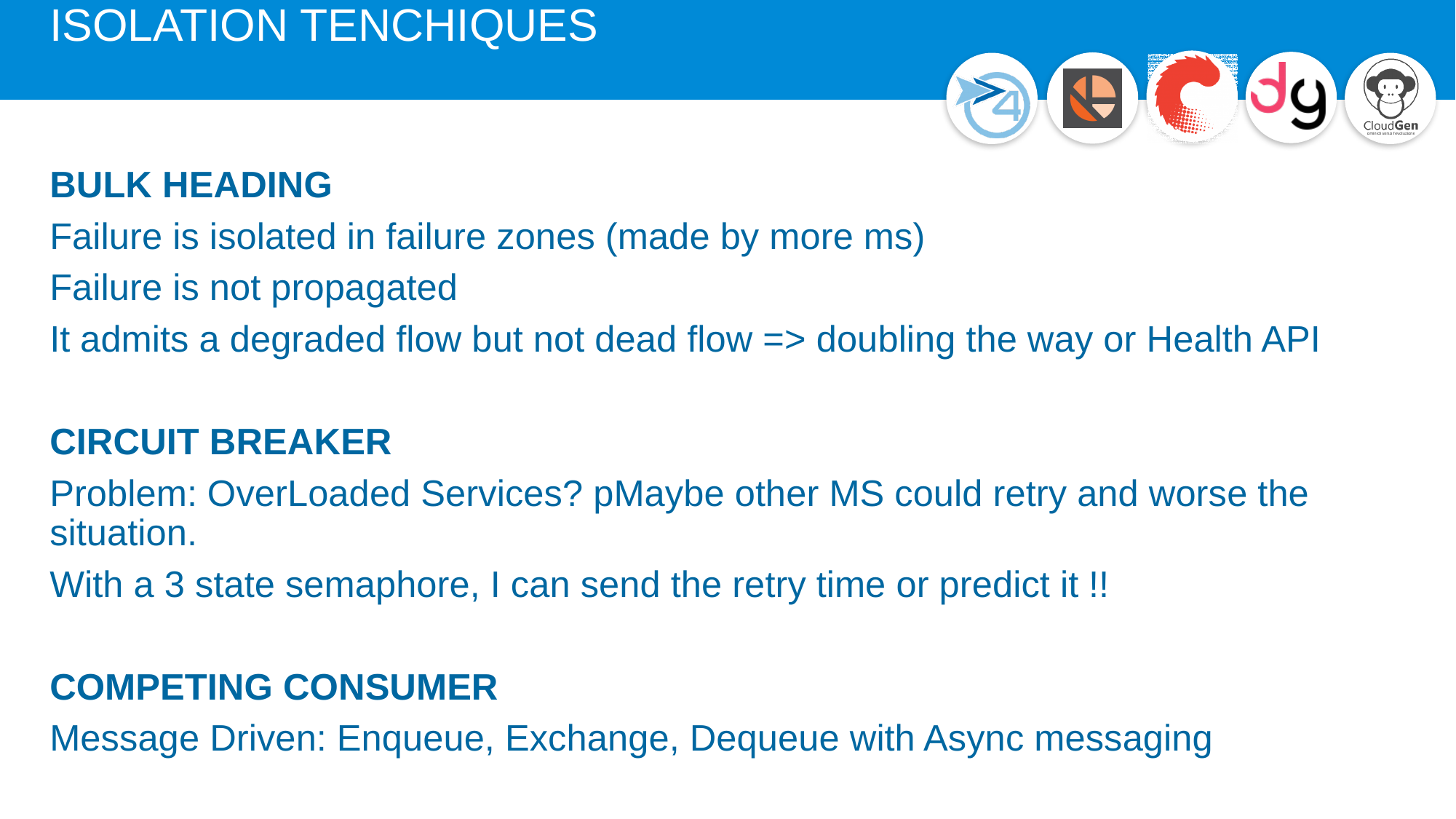

# ISOLATION TENCHIQUES
BULK HEADING
Failure is isolated in failure zones (made by more ms)
Failure is not propagated
It admits a degraded flow but not dead flow => doubling the way or Health API

CIRCUIT BREAKER
Problem: OverLoaded Services? pMaybe other MS could retry and worse the situation.
With a 3 state semaphore, I can send the retry time or predict it !!

COMPETING CONSUMER
Message Driven: Enqueue, Exchange, Dequeue with Async messaging